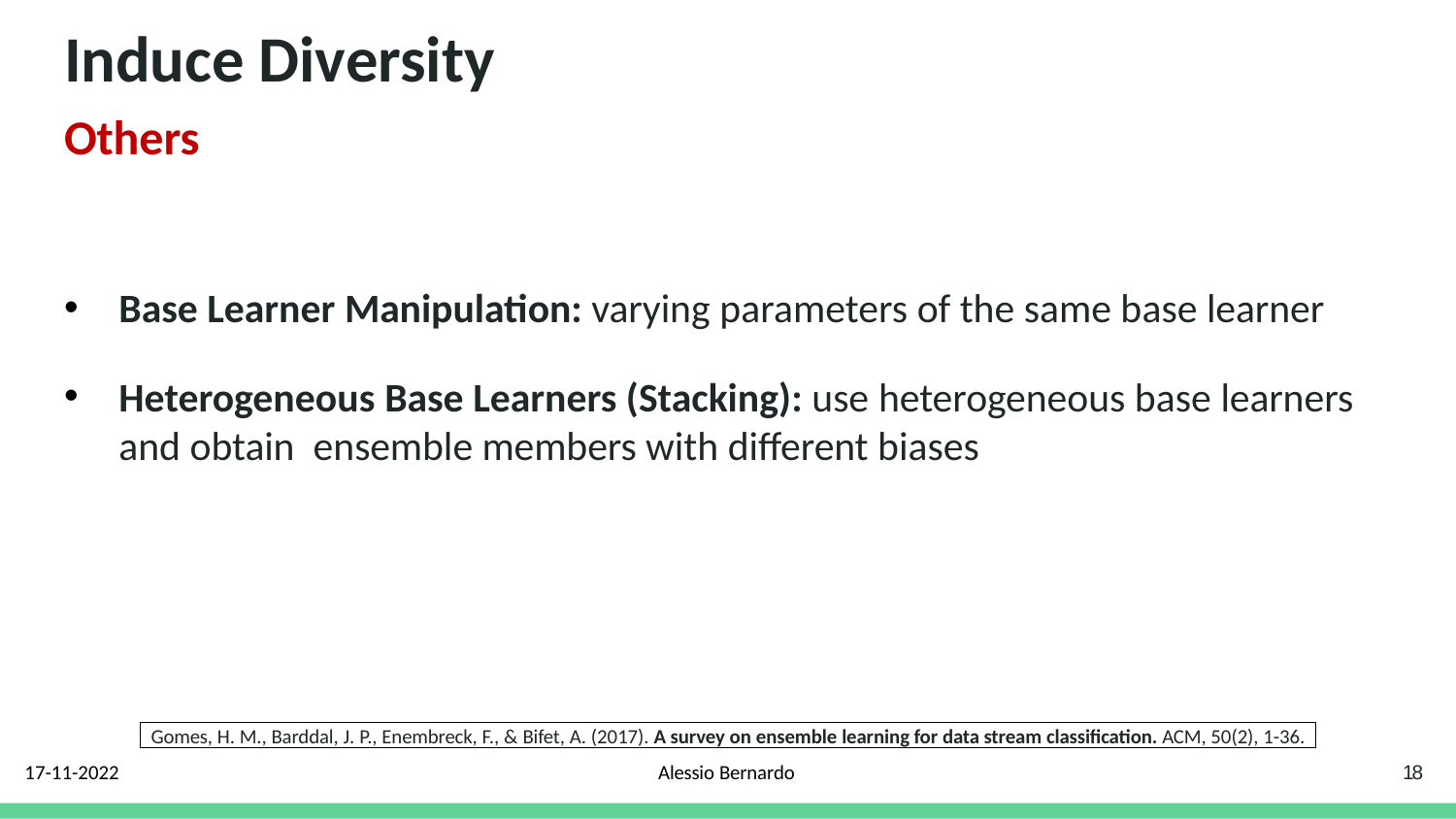

# Induce Diversity
Others
Base Learner Manipulation: varying parameters of the same base learner

Heterogeneous Base Learners (Stacking): use heterogeneous base learners and obtain  ensemble members with different biases
Gomes, H. M., Barddal, J. P., Enembreck, F., & Bifet, A. (2017). A survey on ensemble learning for data stream classification. ACM, 50(2), 1-36.
17-11-2022
Alessio Bernardo
18